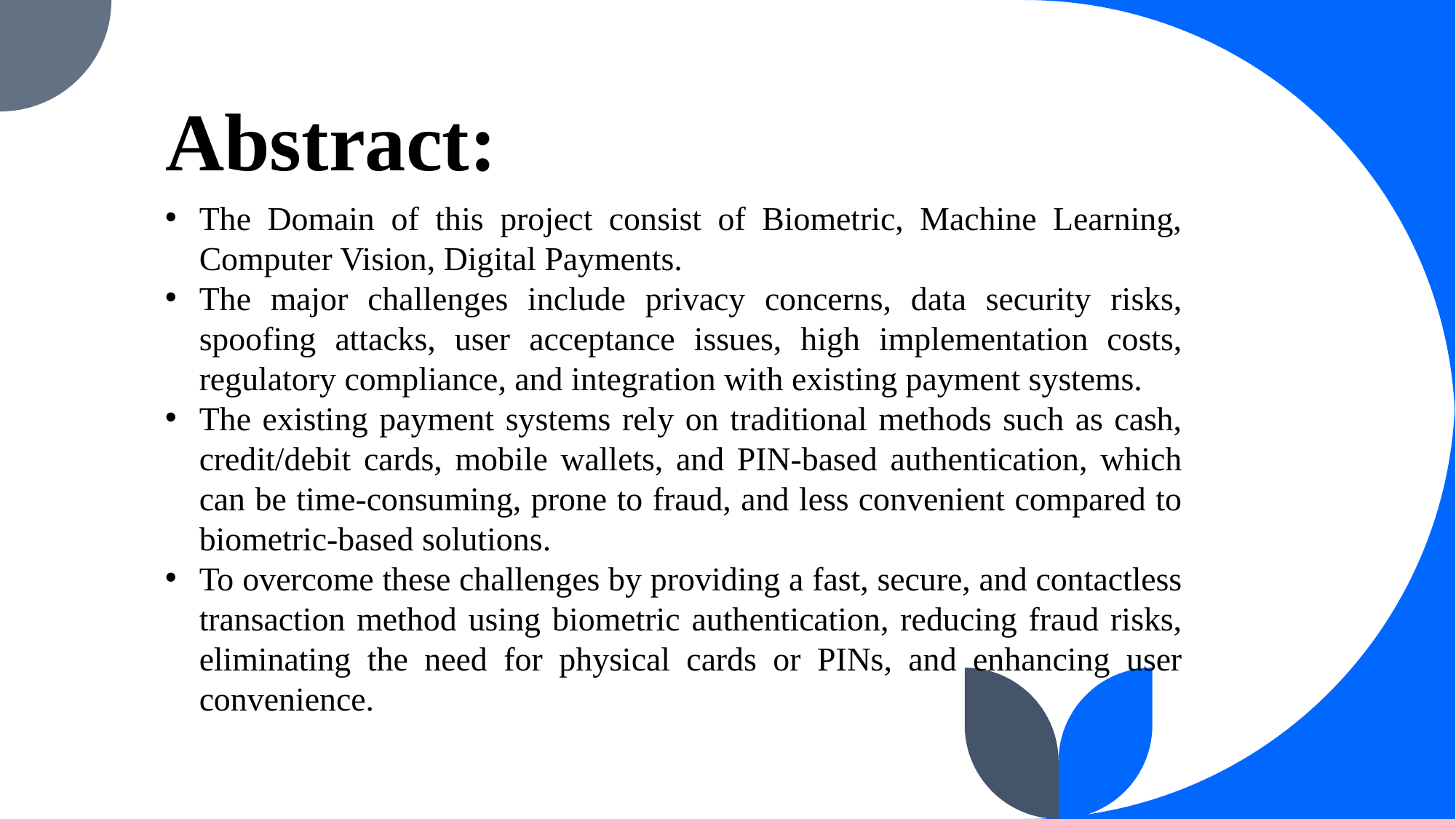

Abstract:
The Domain of this project consist of Biometric, Machine Learning, Computer Vision, Digital Payments.
The major challenges include privacy concerns, data security risks, spoofing attacks, user acceptance issues, high implementation costs, regulatory compliance, and integration with existing payment systems.
The existing payment systems rely on traditional methods such as cash, credit/debit cards, mobile wallets, and PIN-based authentication, which can be time-consuming, prone to fraud, and less convenient compared to biometric-based solutions.
To overcome these challenges by providing a fast, secure, and contactless transaction method using biometric authentication, reducing fraud risks, eliminating the need for physical cards or PINs, and enhancing user convenience.